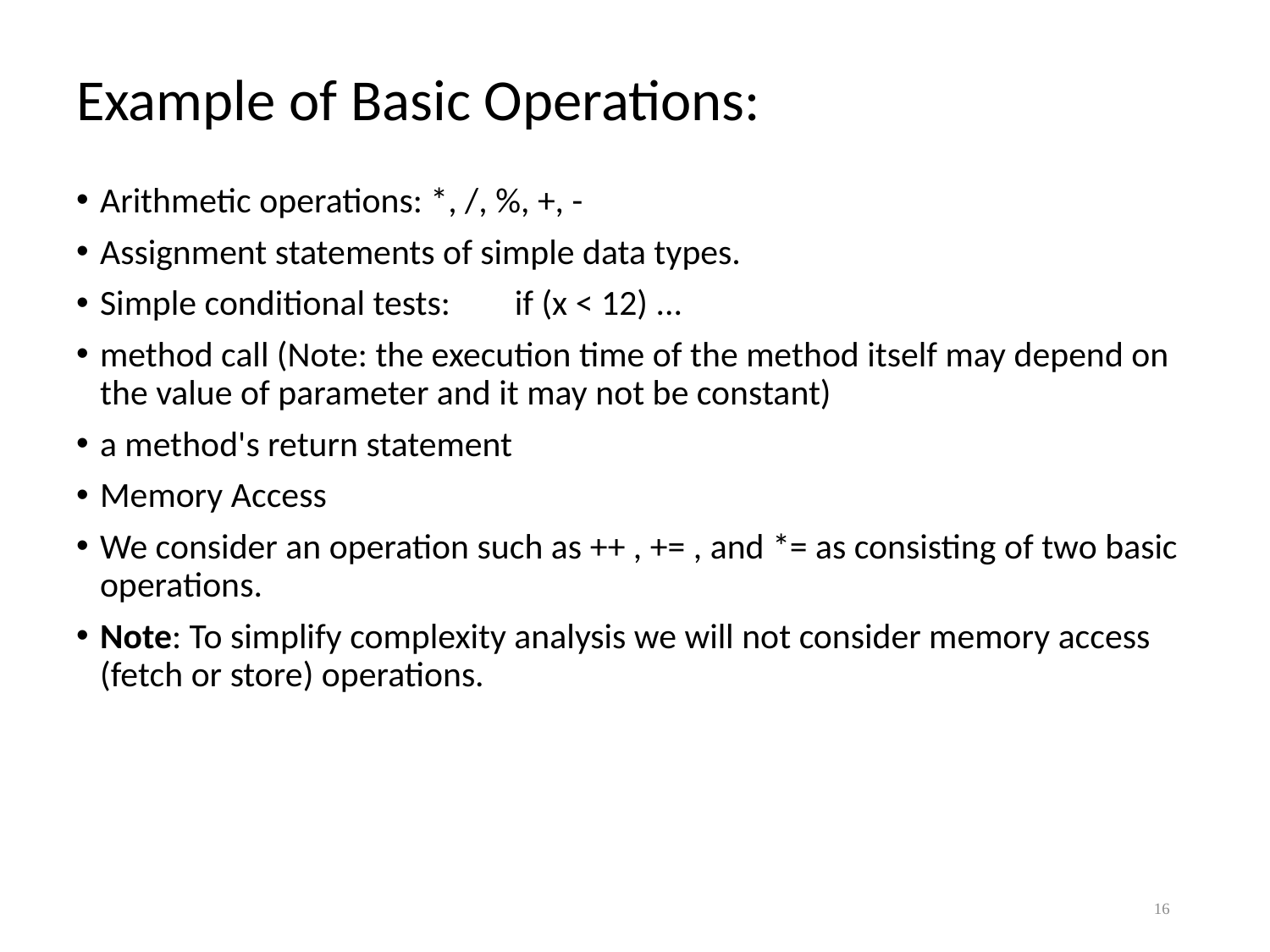

# Example of Basic Operations:
Arithmetic operations: *, /, %, +, -
Assignment statements of simple data types.
Simple conditional tests:        if (x < 12) ...
method call (Note: the execution time of the method itself may depend on the value of parameter and it may not be constant)
a method's return statement
Memory Access
We consider an operation such as ++ , += , and *= as consisting of two basic operations.
Note: To simplify complexity analysis we will not consider memory access (fetch or store) operations.
16